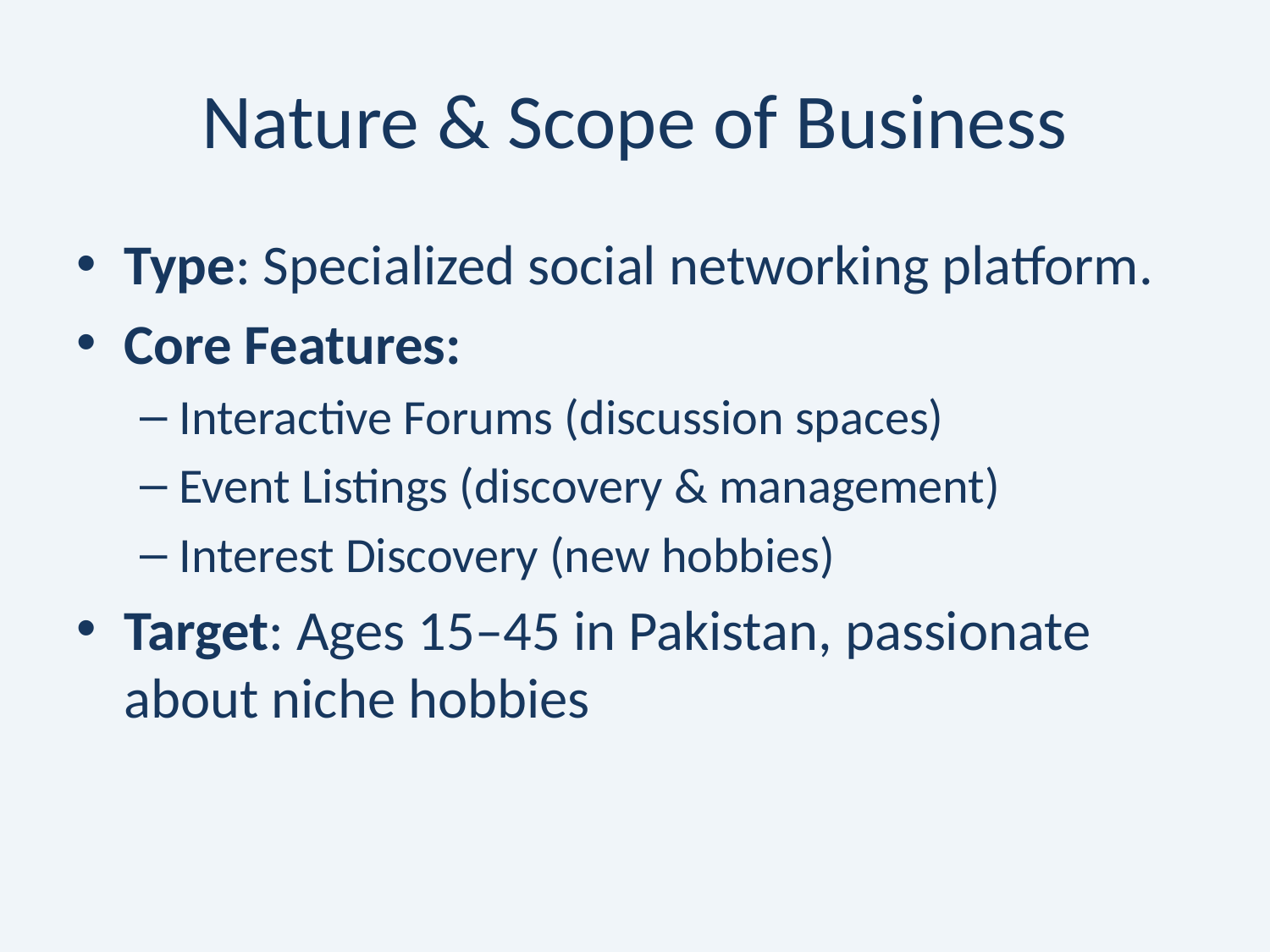

# Nature & Scope of Business
Type: Specialized social networking platform.
Core Features:
Interactive Forums (discussion spaces)
Event Listings (discovery & management)
Interest Discovery (new hobbies)
Target: Ages 15–45 in Pakistan, passionate about niche hobbies